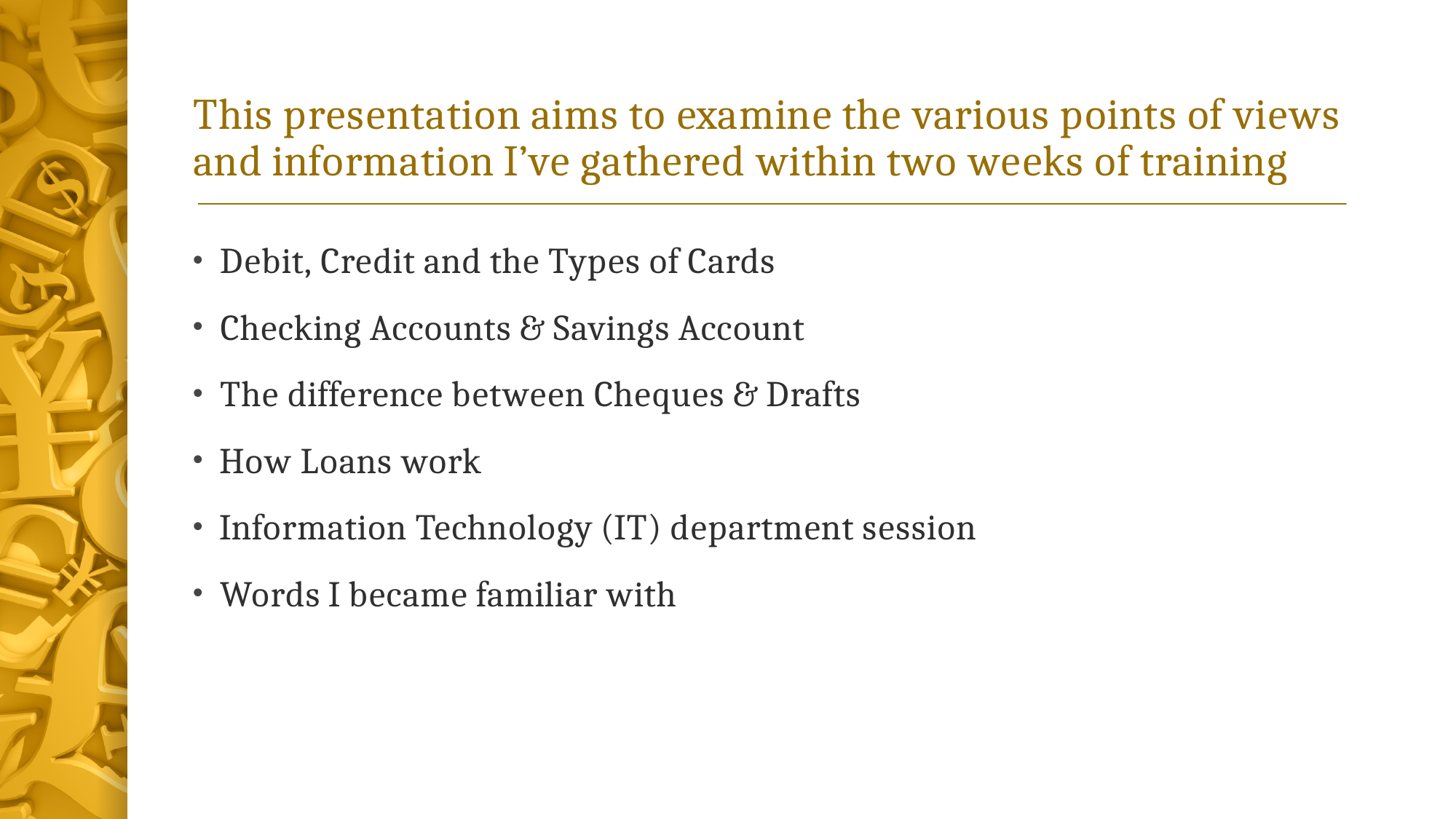

# This presentation aims to examine the various points of views and information I’ve gathered within two weeks of training
Debit, Credit and the Types of Cards
Checking Accounts & Savings Account
The difference between Cheques & Drafts
How Loans work
Information Technology (IT) department session
Words I became familiar with